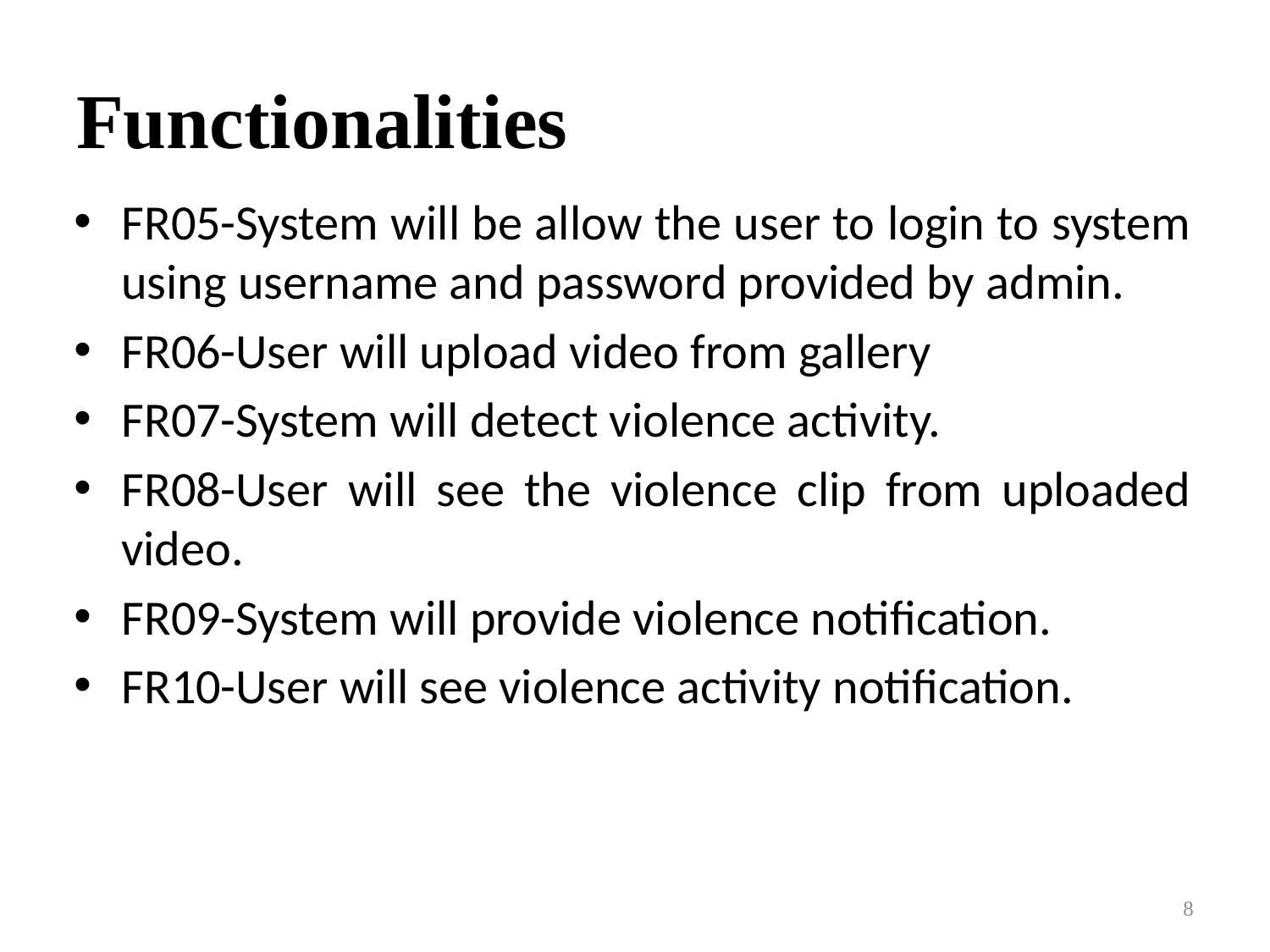

# Functionalities

FR05-System will be allow the user to login to system using username and password provided by admin.
FR06-User will upload video from gallery
FR07-System will detect violence activity.
FR08-User will see the violence clip from uploaded video.
FR09-System will provide violence notification.
FR10-User will see violence activity notification.

8